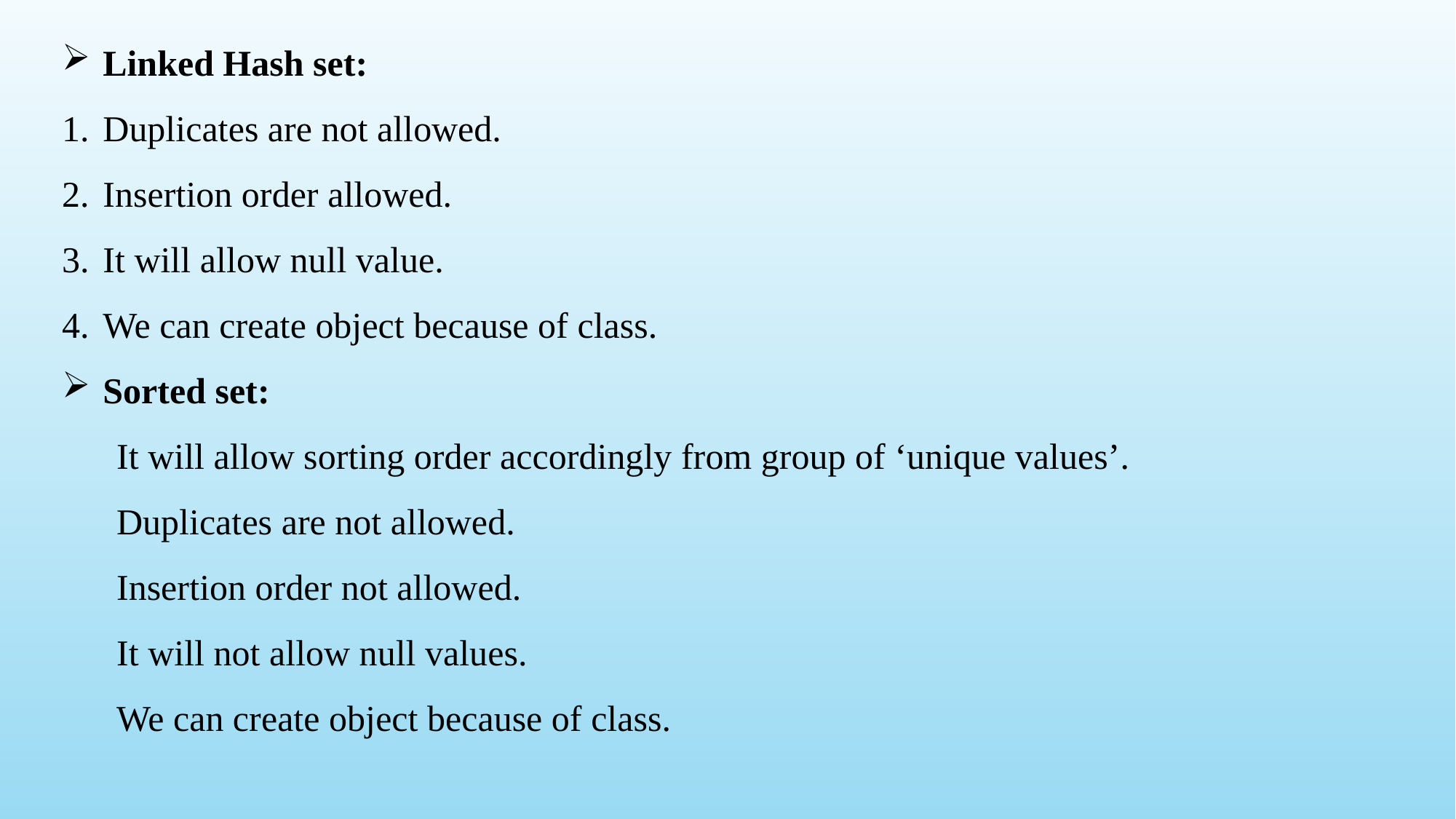

Linked Hash set:
Duplicates are not allowed.
Insertion order allowed.
It will allow null value.
We can create object because of class.
Sorted set:
It will allow sorting order accordingly from group of ‘unique values’.
Duplicates are not allowed.
Insertion order not allowed.
It will not allow null values.
We can create object because of class.